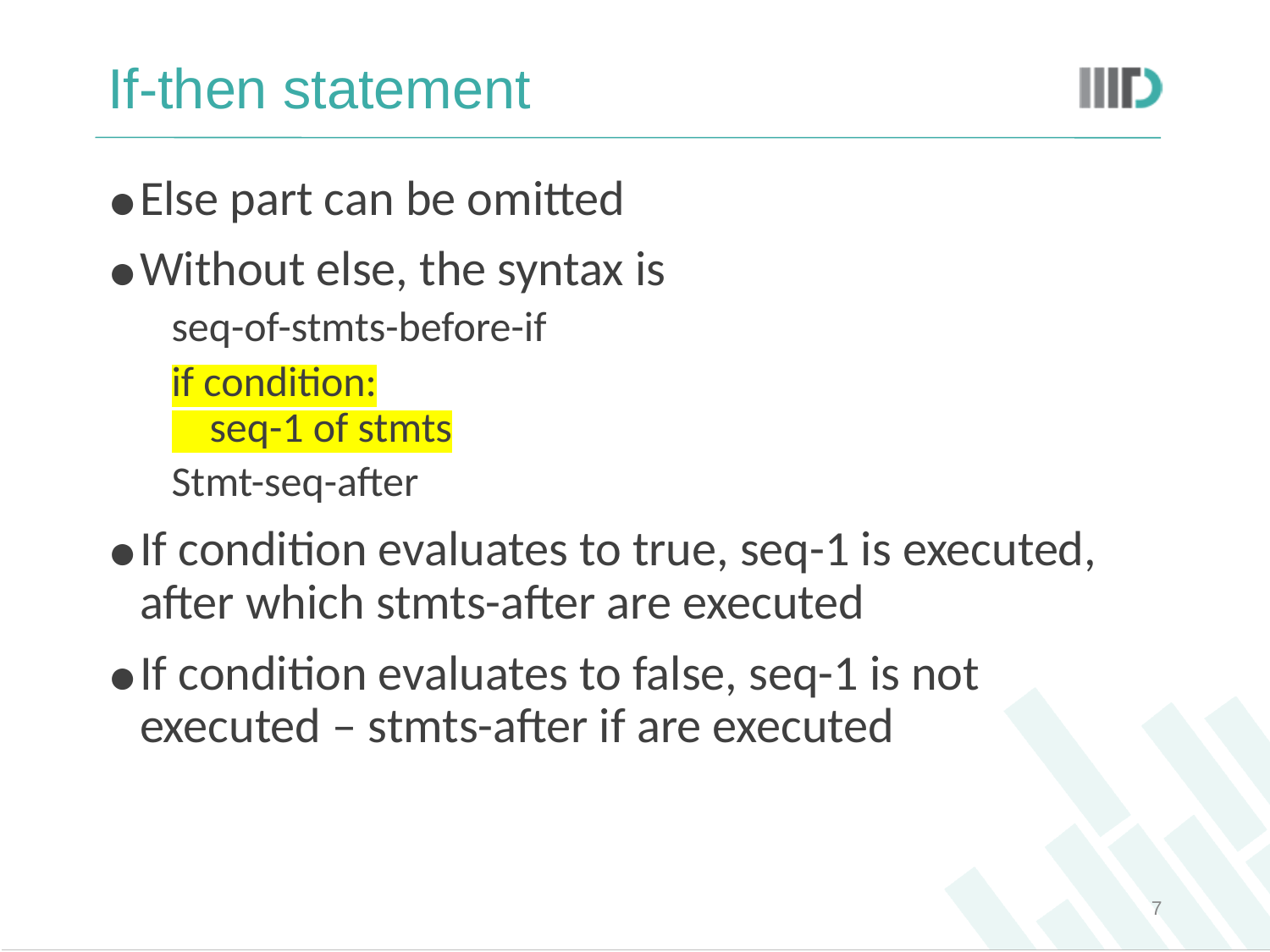

# If-then statement
Else part can be omitted
Without else, the syntax is
seq-of-stmts-before-if
if condition:
    seq-1 of stmts
Stmt-seq-after
If condition evaluates to true, seq-1 is executed, after which stmts-after are executed
If condition evaluates to false, seq-1 is not executed – stmts-after if are executed

7